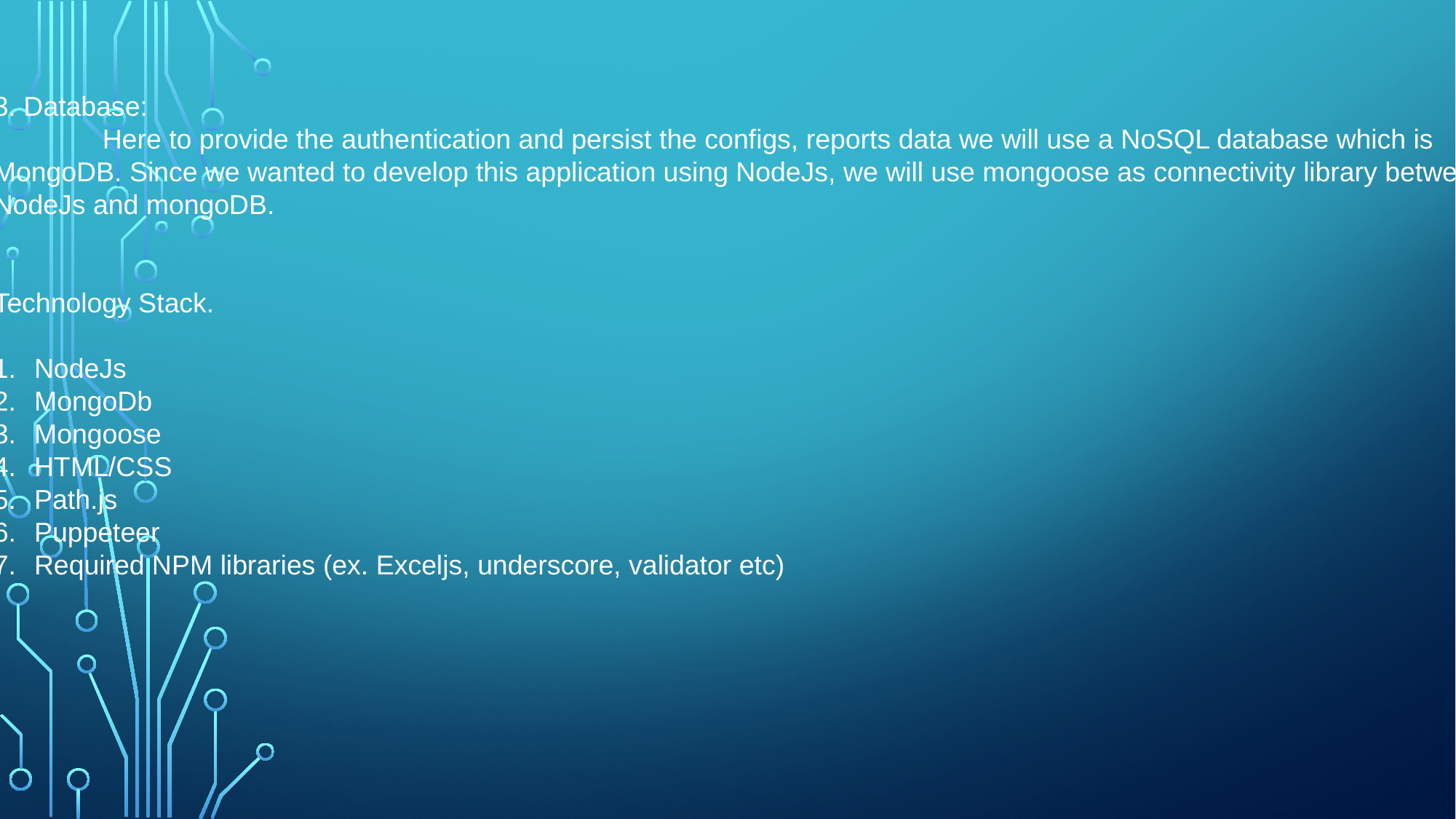

3. Database:
	Here to provide the authentication and persist the configs, reports data we will use a NoSQL database which is
MongoDB. Since we wanted to develop this application using NodeJs, we will use mongoose as connectivity library between
NodeJs and mongoDB.

Technology Stack.

NodeJs
MongoDb
Mongoose
HTML/CSS
Path.js
Puppeteer
Required NPM libraries (ex. Exceljs, underscore, validator etc)